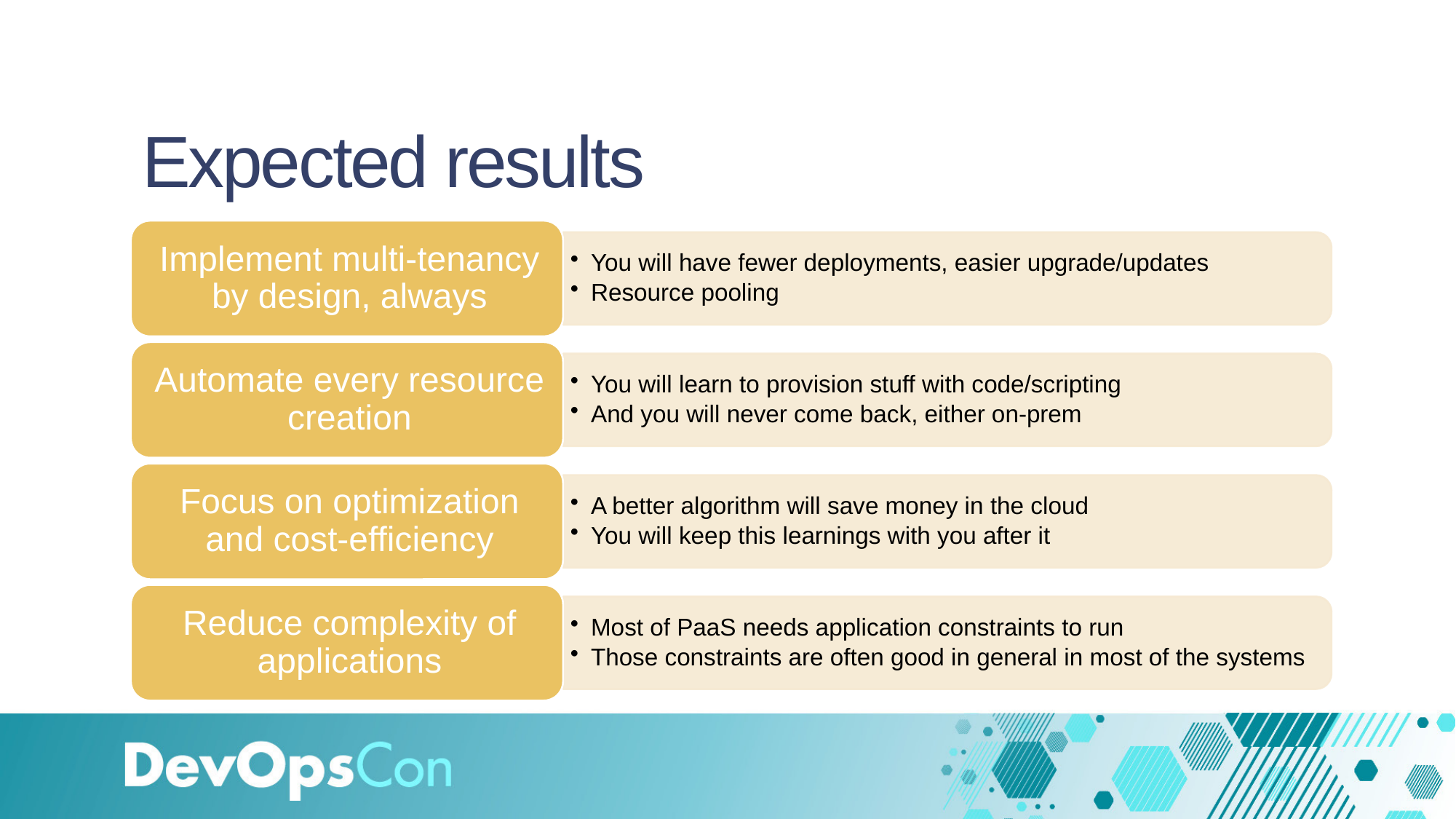

# Expected results
You will have fewer deployments, easier upgrade/updates
Resource pooling
Implement multi-tenancy by design, always
You will learn to provision stuff with code/scripting
And you will never come back, either on-prem
Automate every resource creation
A better algorithm will save money in the cloud
You will keep this learnings with you after it
Focus on optimization and cost-efficiency
Most of PaaS needs application constraints to run
Those constraints are often good in general in most of the systems
Reduce complexity of applications